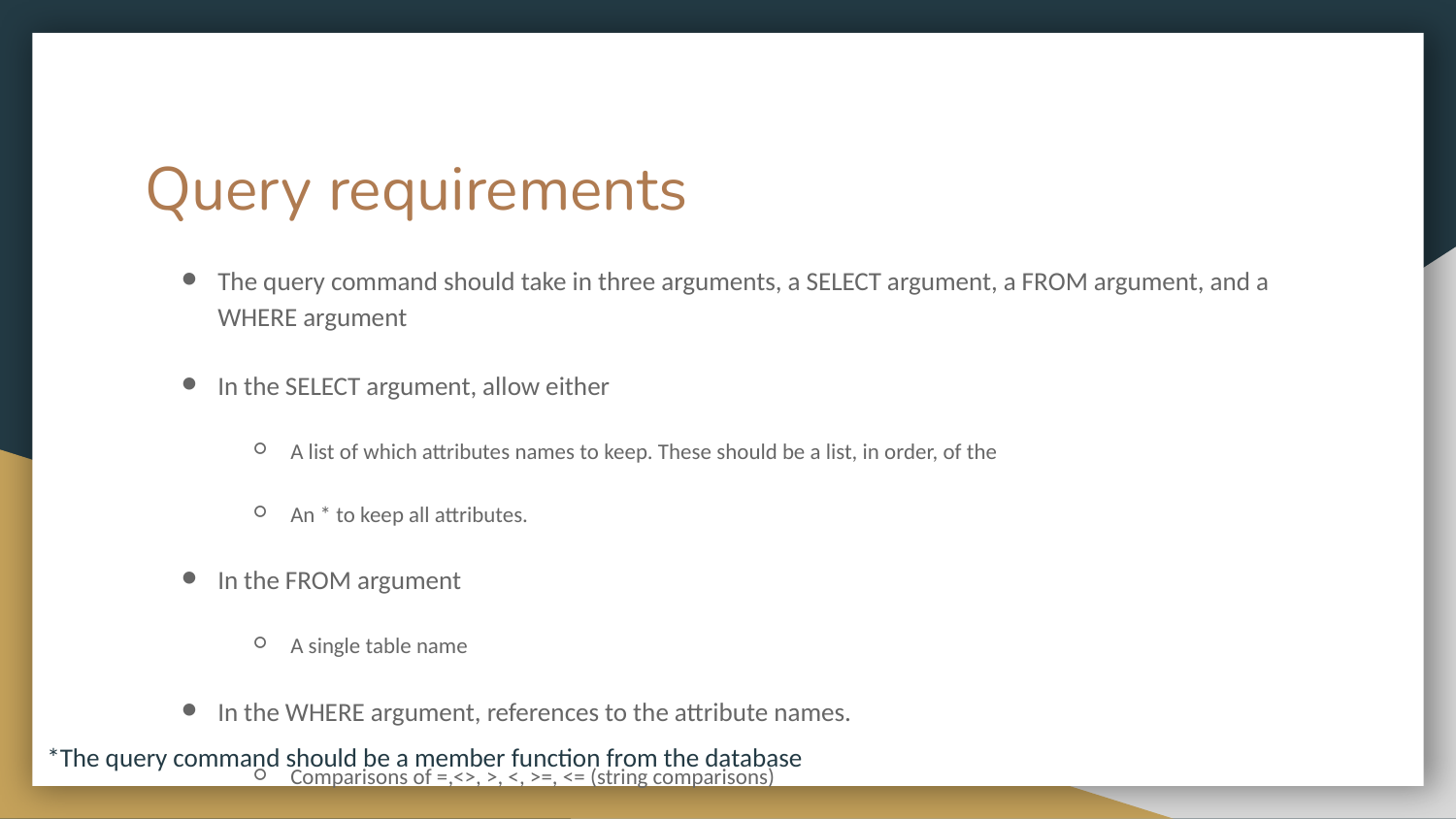

# Query requirements
The query command should take in three arguments, a SELECT argument, a FROM argument, and a WHERE argument
In the SELECT argument, allow either
A list of which attributes names to keep. These should be a list, in order, of the
An * to keep all attributes.
In the FROM argument
A single table name
In the WHERE argument, references to the attribute names.
Comparisons of =,<>, >, <, >=, <= (string comparisons)
Parentheses. Parentheses can be nested.

*The query command should be a member function from the database